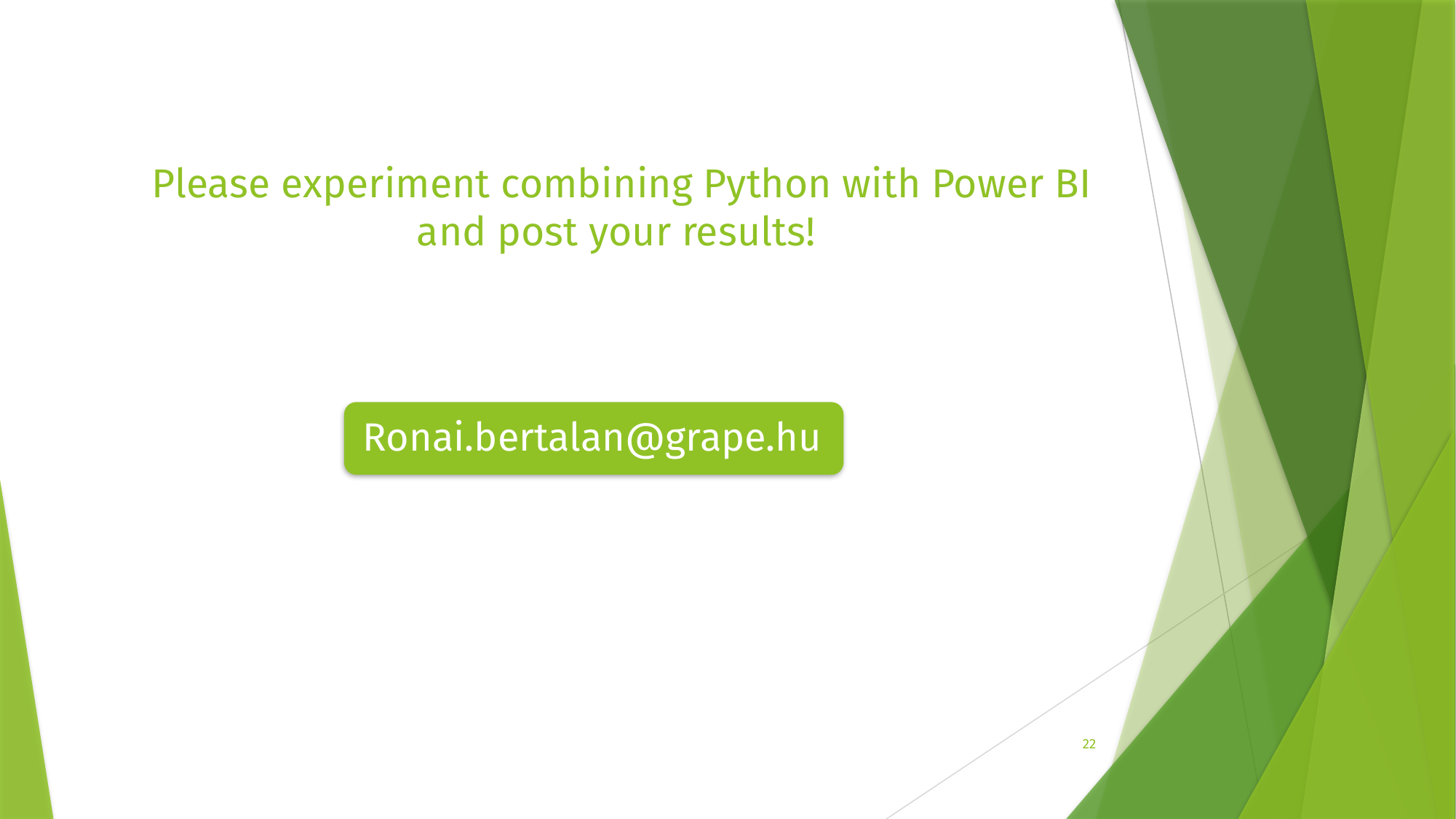

Ronai.bertalan@grape.hu
# Please experiment combining Python with Power BI and post your results!
22